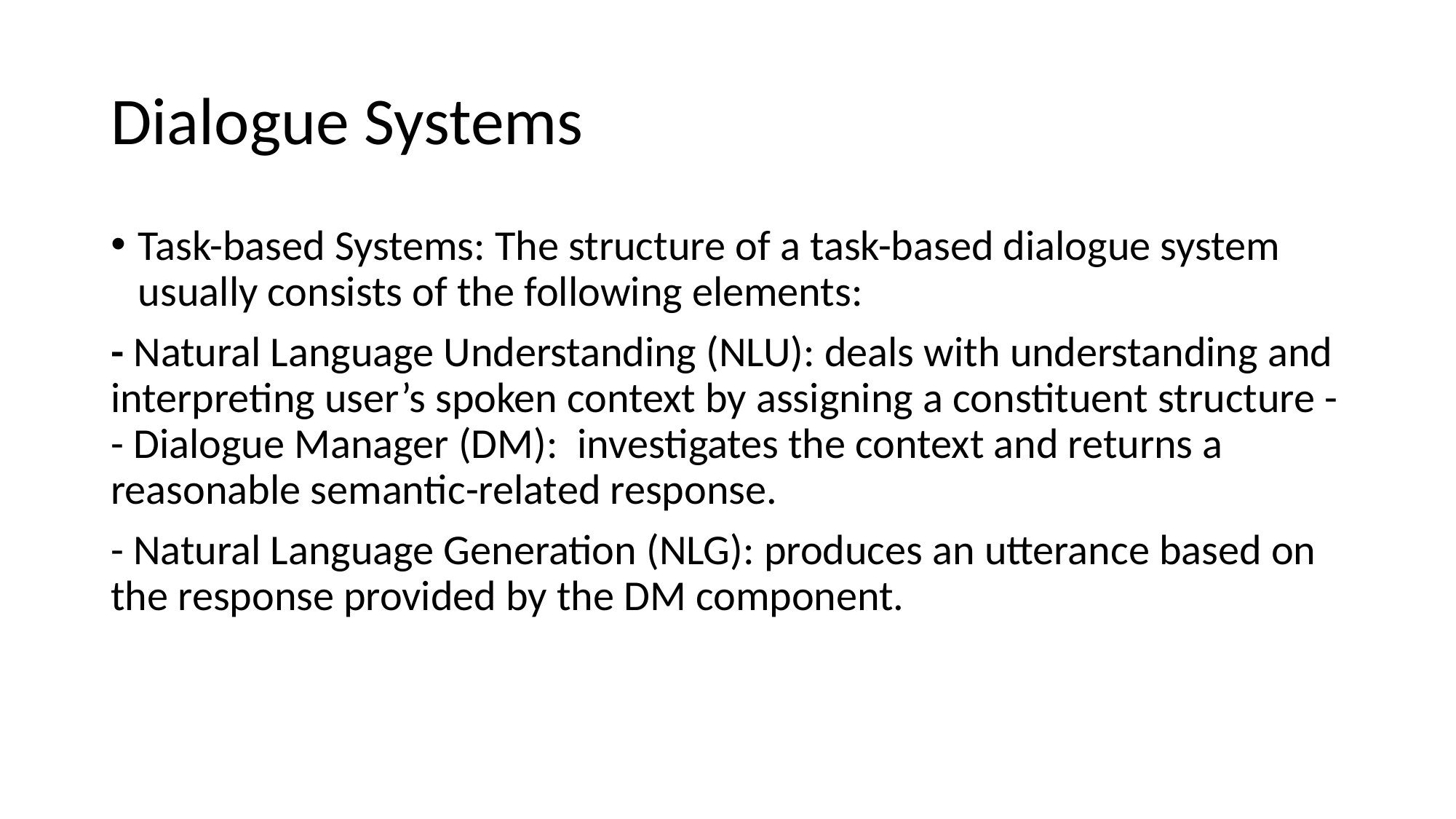

# Dialogue Systems
Task-based Systems: The structure of a task-based dialogue system usually consists of the following elements:
- Natural Language Understanding (NLU): deals with understanding and interpreting user’s spoken context by assigning a constituent structure - - Dialogue Manager (DM):  investigates the context and returns a reasonable semantic-related response.
- Natural Language Generation (NLG): produces an utterance based on the response provided by the DM component.